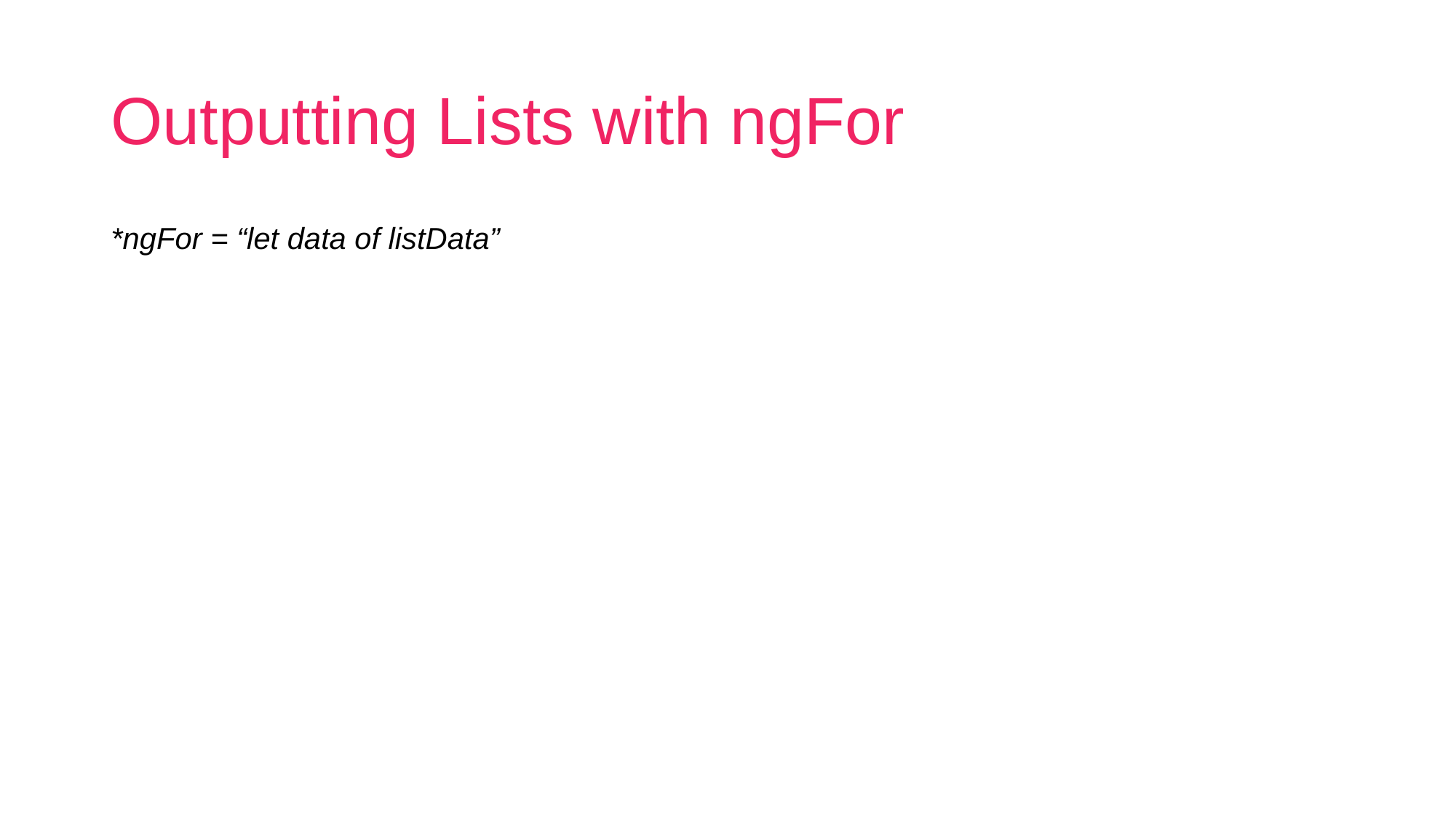

# Outputting Lists with ngFor
*ngFor = “let data of listData”